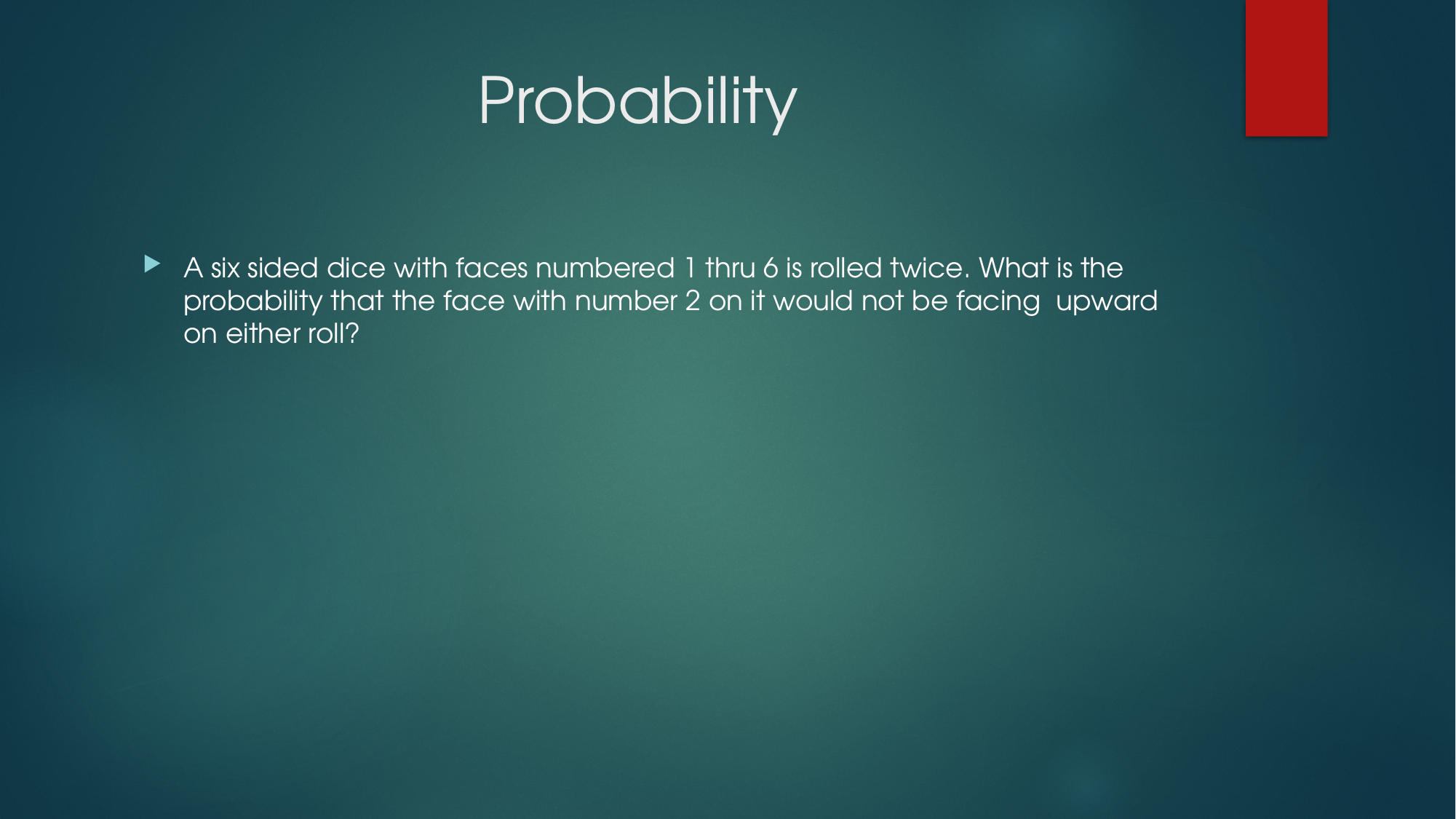

# Probability
A six sided dice with faces numbered 1 thru 6 is rolled twice. What is the probability that the face with number 2 on it would not be facing  upward on either roll?